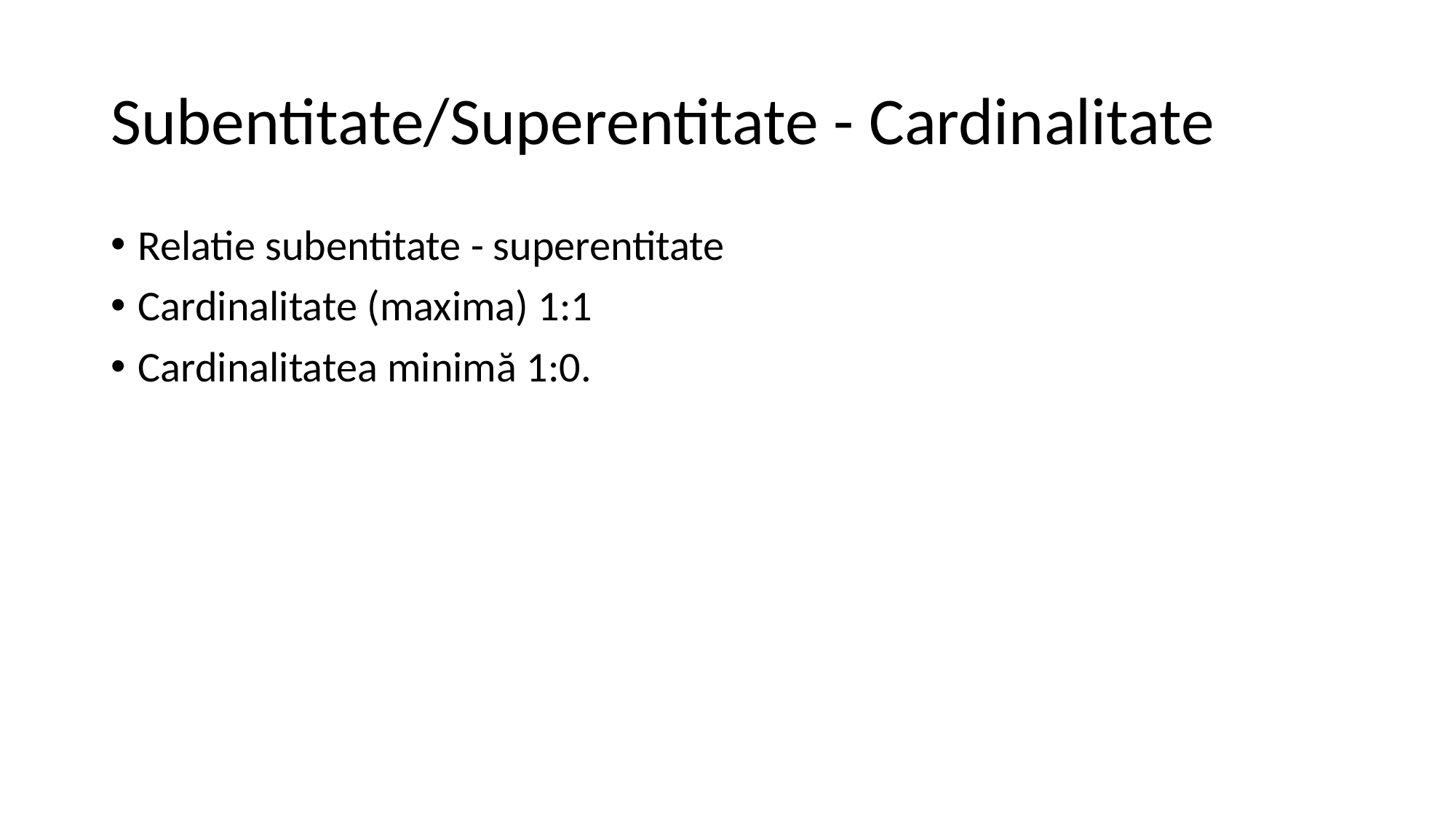

# Subentitate/Superentitate - Cardinalitate
Relatie subentitate - superentitate
Cardinalitate (maxima) 1:1
Cardinalitatea minimă 1:0.